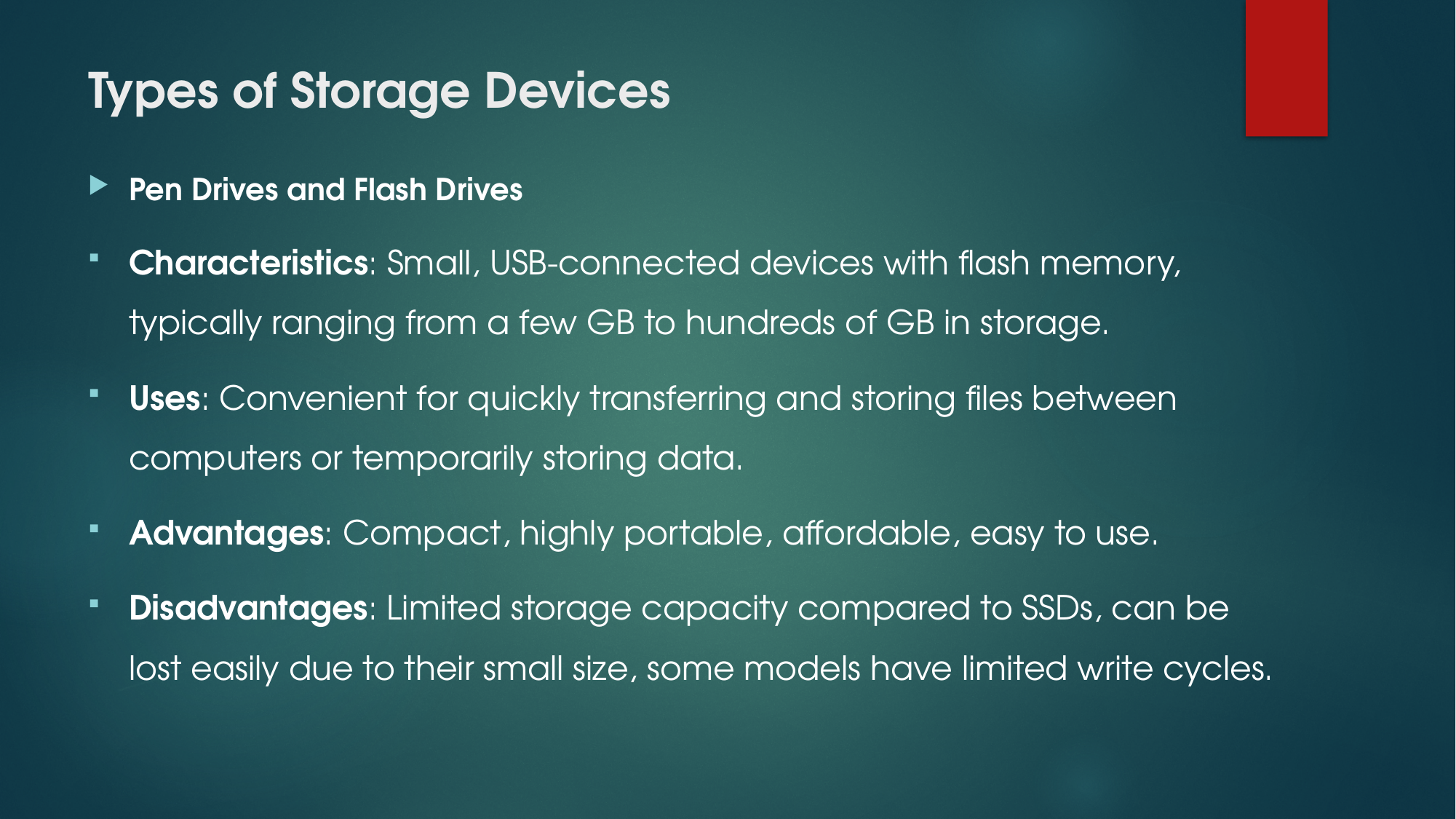

# Types of Storage Devices
Pen Drives and Flash Drives
Characteristics: Small, USB-connected devices with flash memory, typically ranging from a few GB to hundreds of GB in storage.
Uses: Convenient for quickly transferring and storing files between computers or temporarily storing data.
Advantages: Compact, highly portable, affordable, easy to use.
Disadvantages: Limited storage capacity compared to SSDs, can be lost easily due to their small size, some models have limited write cycles.